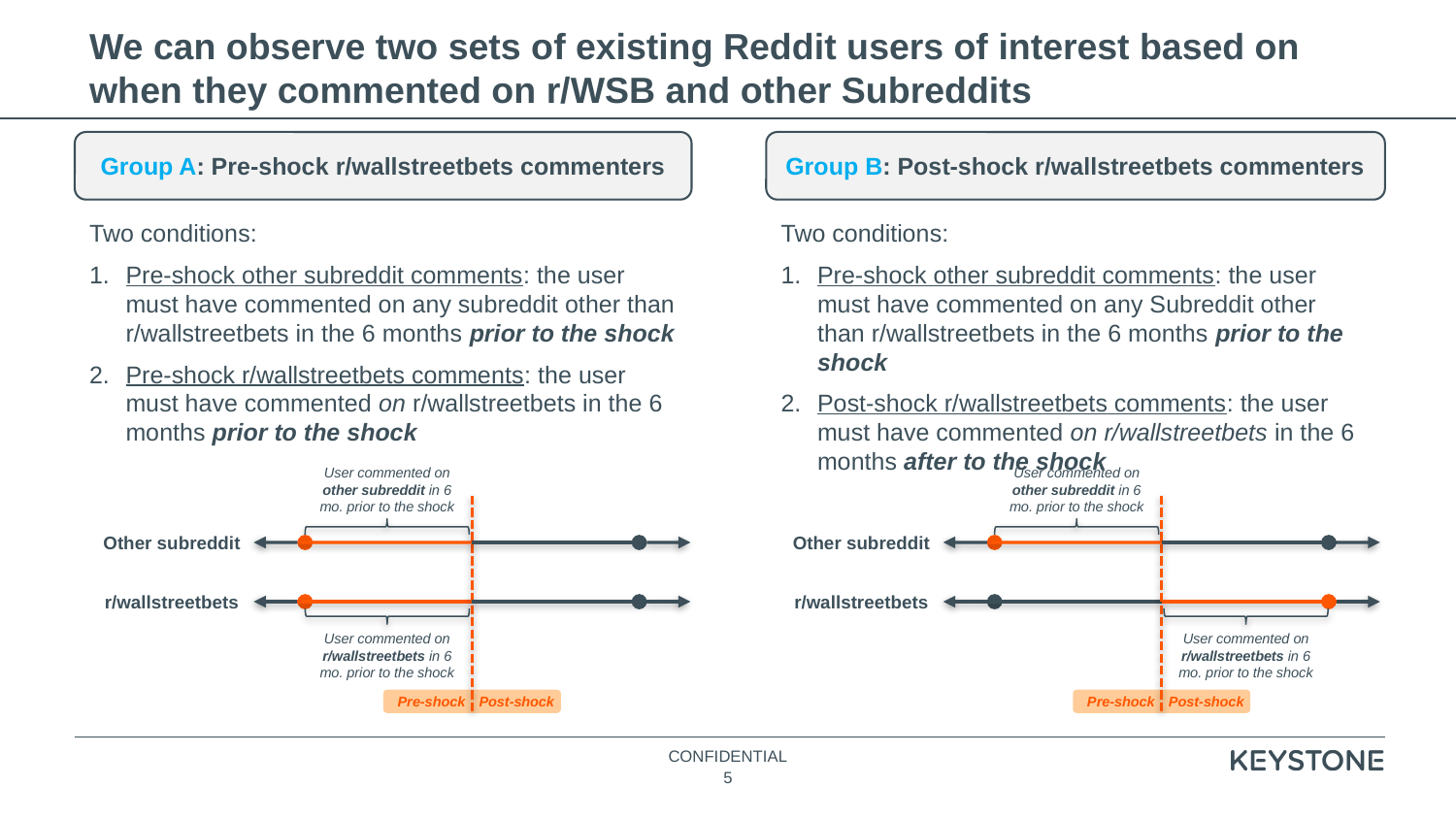

# We can observe two sets of existing Reddit users of interest based on when they commented on r/WSB and other Subreddits
Group A: Pre-shock r/wallstreetbets commenters
Group B: Post-shock r/wallstreetbets commenters
Two conditions:
Pre-shock other subreddit comments: the user must have commented on any subreddit other than r/wallstreetbets in the 6 months prior to the shock
Pre-shock r/wallstreetbets comments: the user must have commented on r/wallstreetbets in the 6 months prior to the shock
Two conditions:
Pre-shock other subreddit comments: the user must have commented on any Subreddit other than r/wallstreetbets in the 6 months prior to the shock
Post-shock r/wallstreetbets comments: the user must have commented on r/wallstreetbets in the 6 months after to the shock

User commented on other subreddit in 6 mo. prior to the shock
User commented on other subreddit in 6 mo. prior to the shock
Other subreddit
Other subreddit

r/wallstreetbets
r/wallstreetbets

User commented on r/wallstreetbets in 6 mo. prior to the shock
User commented on r/wallstreetbets in 6 mo. prior to the shock

Pre-shock
Post-shock
Pre-shock
Post-shock

5